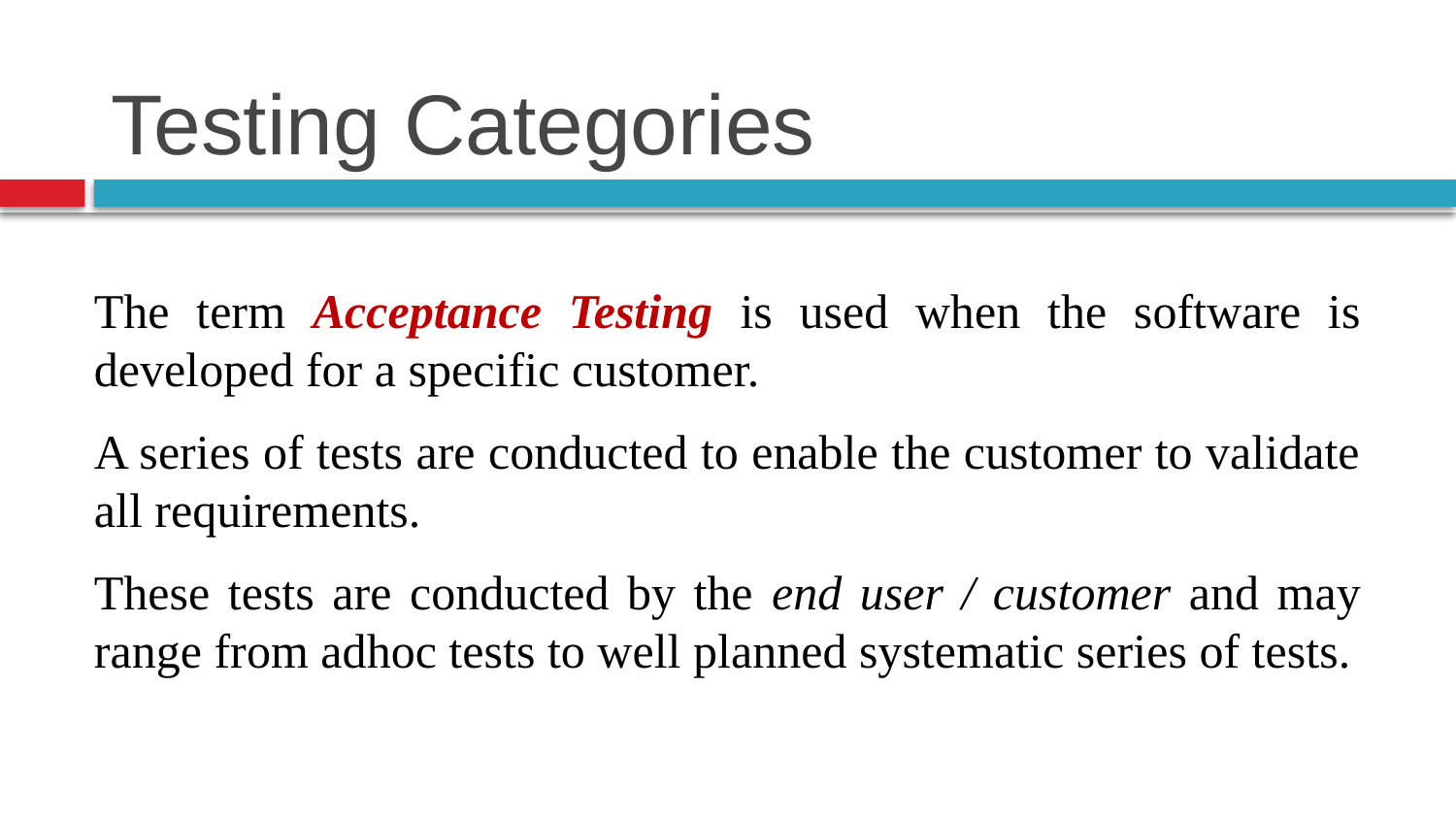

# Testing Categories
The term Acceptance Testing is used when the software is developed for a specific customer.
A series of tests are conducted to enable the customer to validate all requirements.
These tests are conducted by the end user / customer and may range from adhoc tests to well planned systematic series of tests.